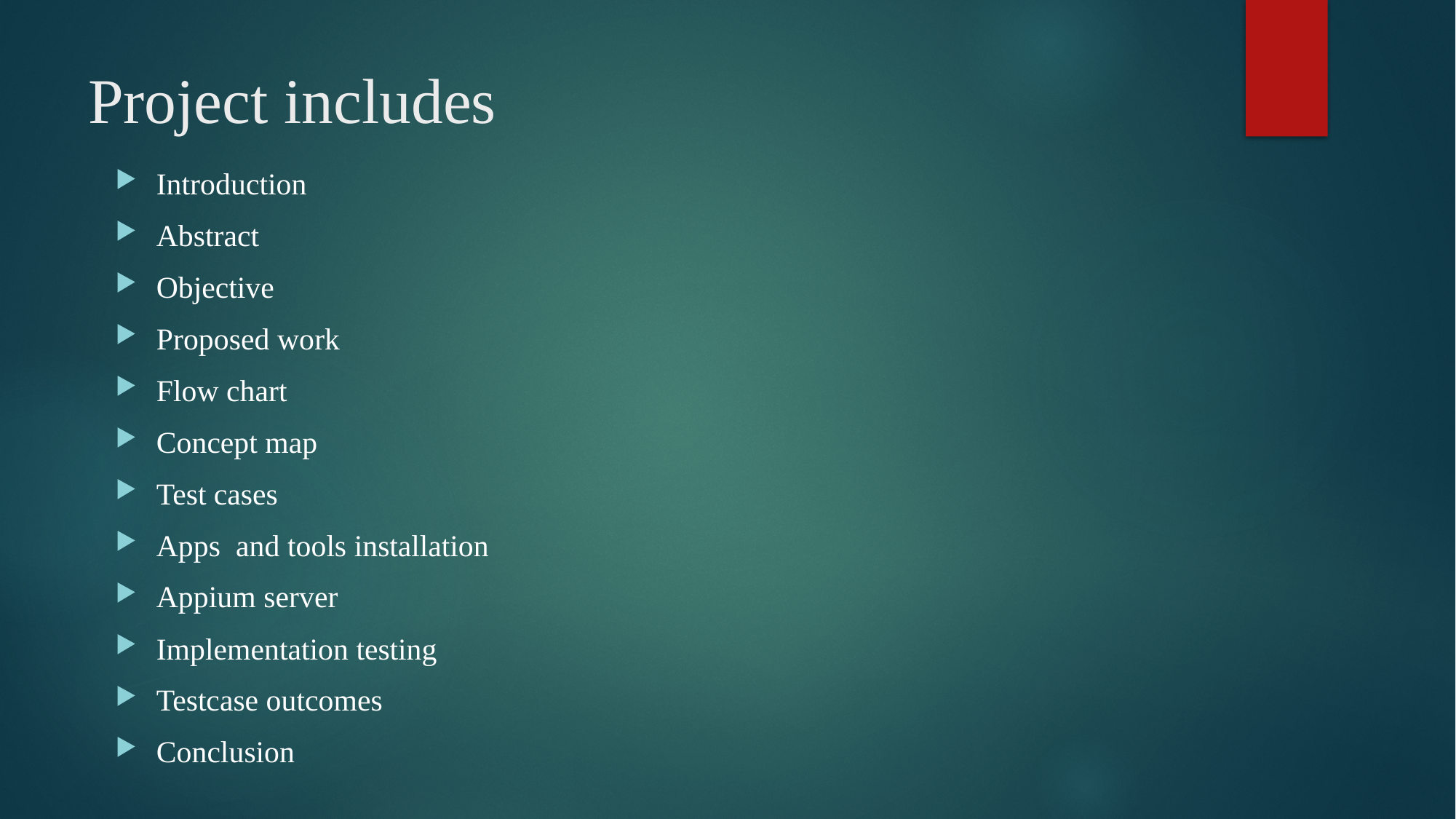

# Project includes
Introduction
Abstract
Objective
Proposed work
Flow chart
Concept map
Test cases
Apps  and tools installation
Appium server
Implementation testing
Testcase outcomes
Conclusion